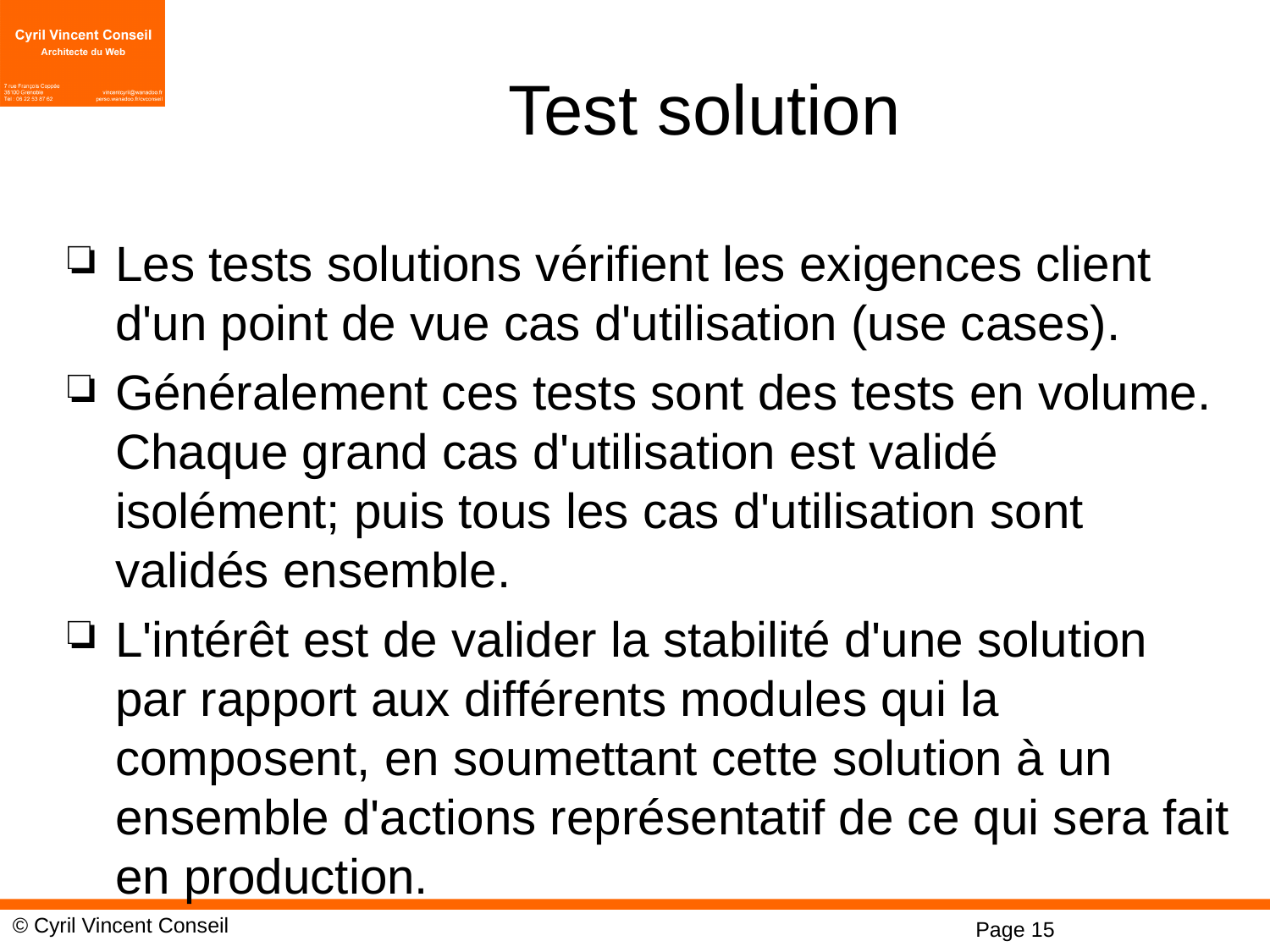

# Test solution
Les tests solutions vérifient les exigences client d'un point de vue cas d'utilisation (use cases).
Généralement ces tests sont des tests en volume. Chaque grand cas d'utilisation est validé isolément; puis tous les cas d'utilisation sont validés ensemble.
L'intérêt est de valider la stabilité d'une solution par rapport aux différents modules qui la composent, en soumettant cette solution à un ensemble d'actions représentatif de ce qui sera fait en production.